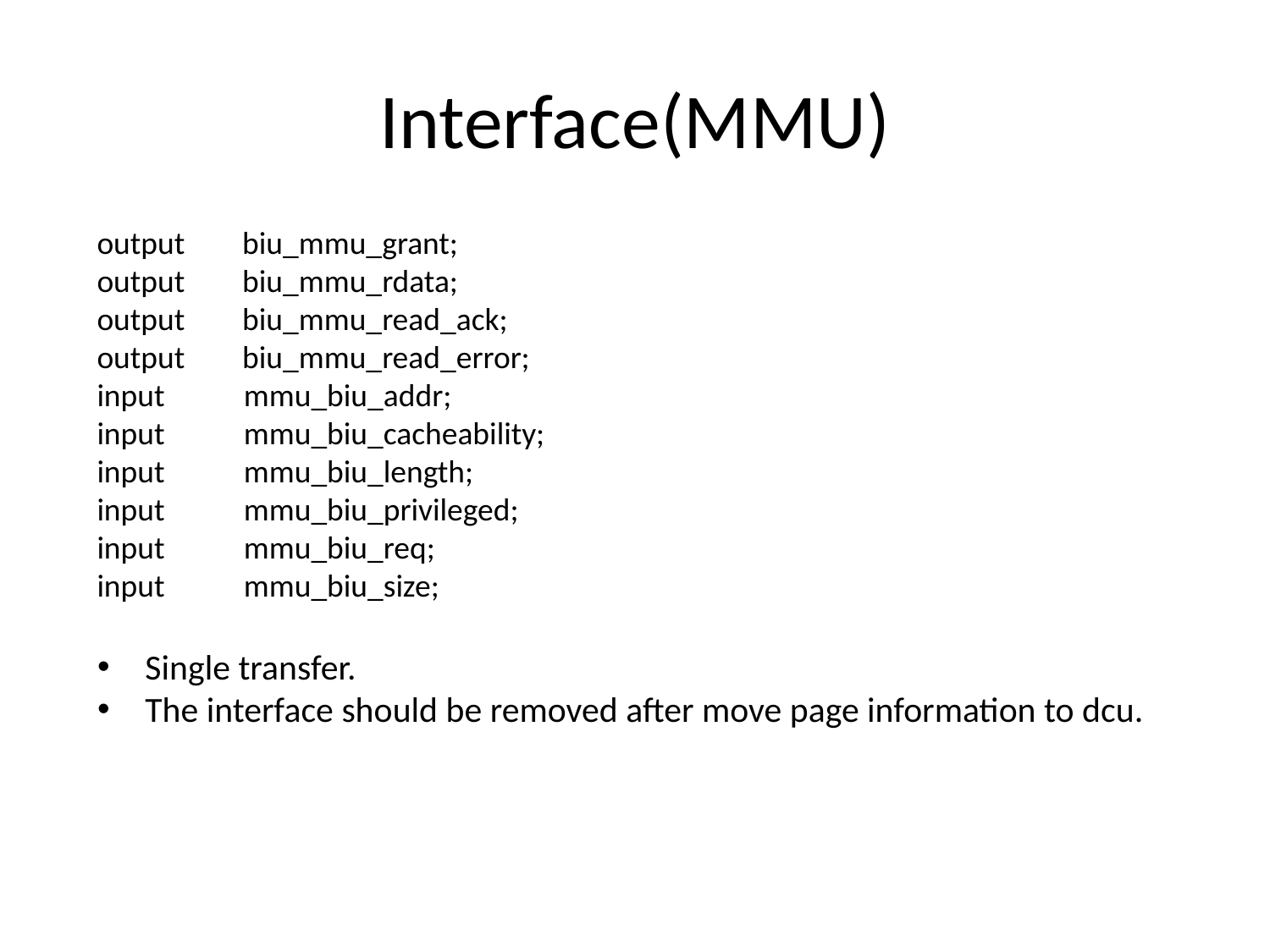

# Interface(MMU)
output        biu_mmu_grant;
output        biu_mmu_rdata;
output        biu_mmu_read_ack;
output        biu_mmu_read_error;
input           mmu_biu_addr;
input           mmu_biu_cacheability;
input           mmu_biu_length;
input           mmu_biu_privileged;
input           mmu_biu_req;
input           mmu_biu_size;
Single transfer.
The interface should be removed after move page information to dcu.